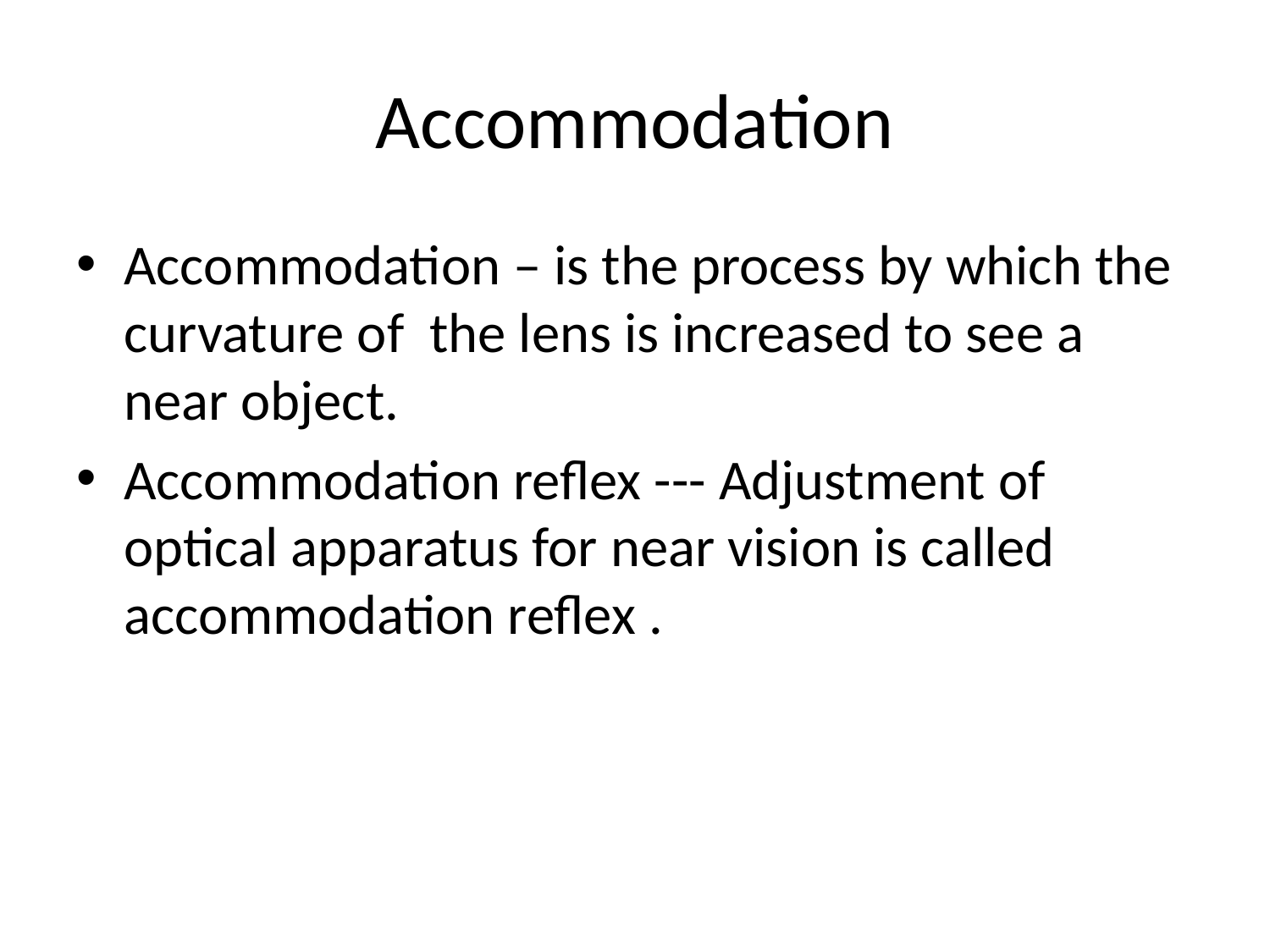

# Accommodation
Accommodation – is the process by which the curvature of  the lens is increased to see a near object.
Accommodation reflex --- Adjustment of optical apparatus for near vision is called accommodation reflex .